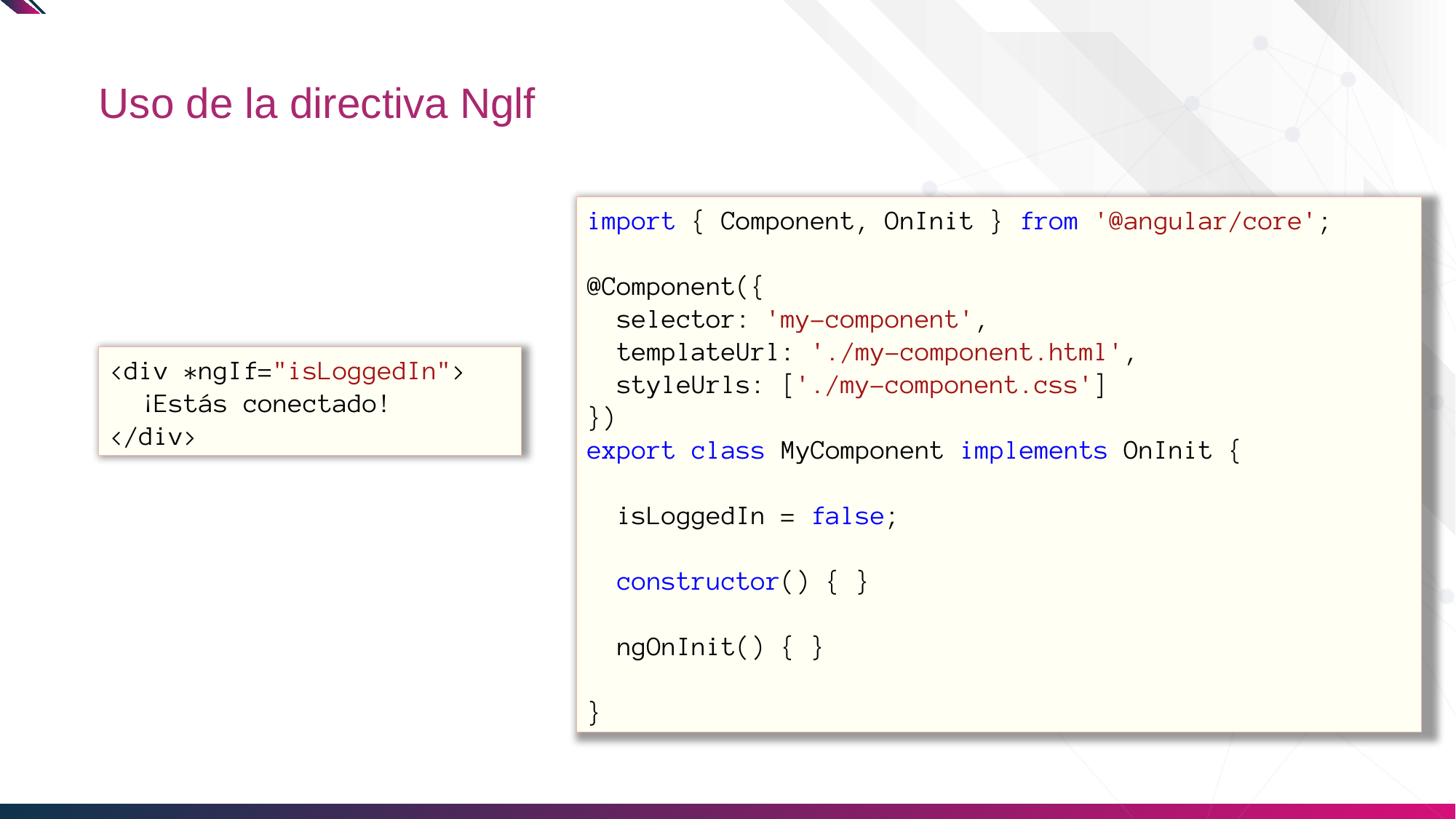

# Uso de la directiva Nglf
import { Component, OnInit } from '@angular/core';
@Component({
  selector: 'my-component',
  templateUrl: './my-component.html',
  styleUrls: ['./my-component.css']
})
export class MyComponent implements OnInit {
  isLoggedIn = false;
  constructor() { }
  ngOnInit() { }
}
<div *ngIf="isLoggedIn">
  ¡Estás conectado!
</div>